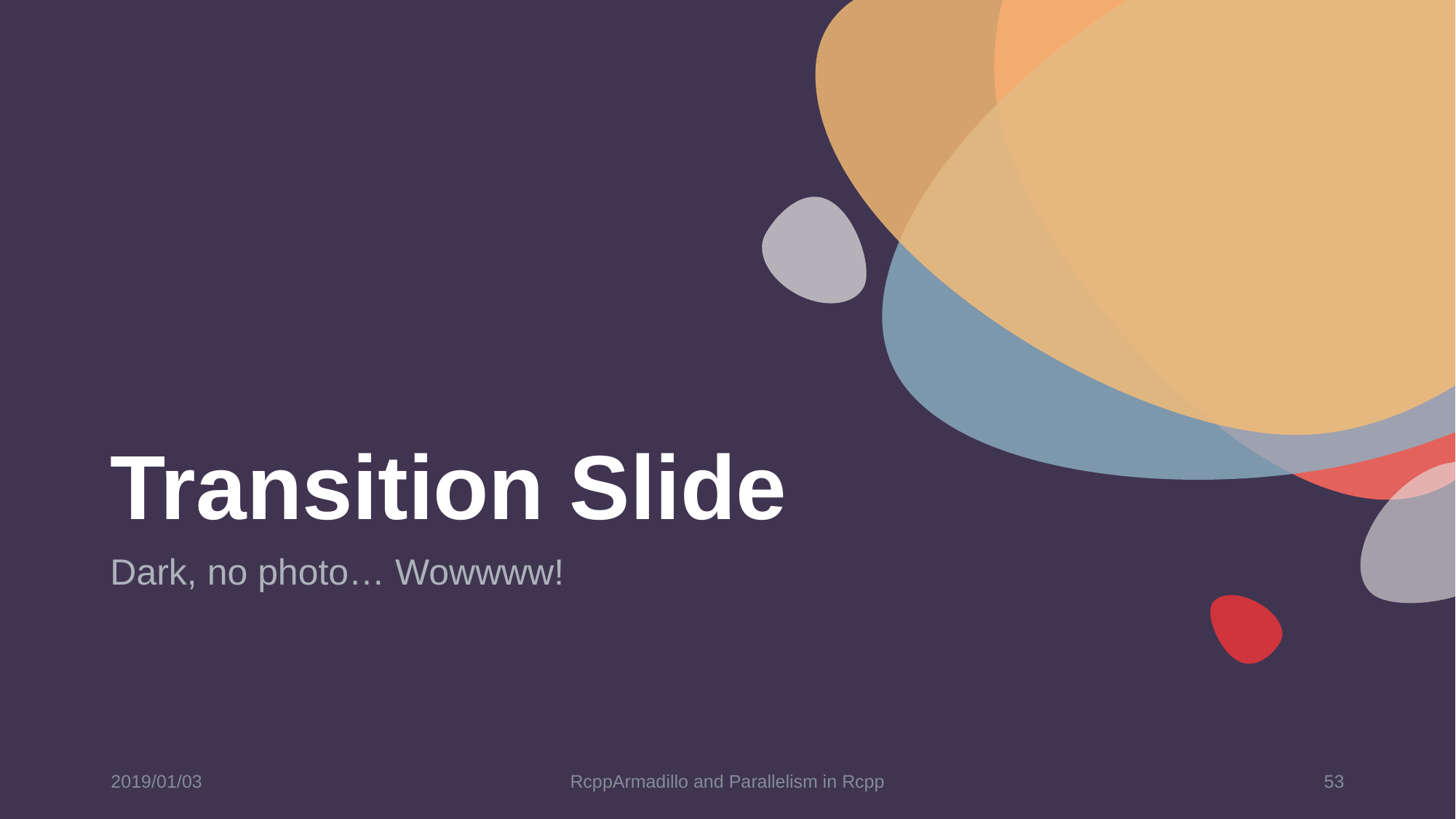

# Transition Slide
Dark, no photo… Wowwww!
2019/01/03
RcppArmadillo and Parallelism in Rcpp
53